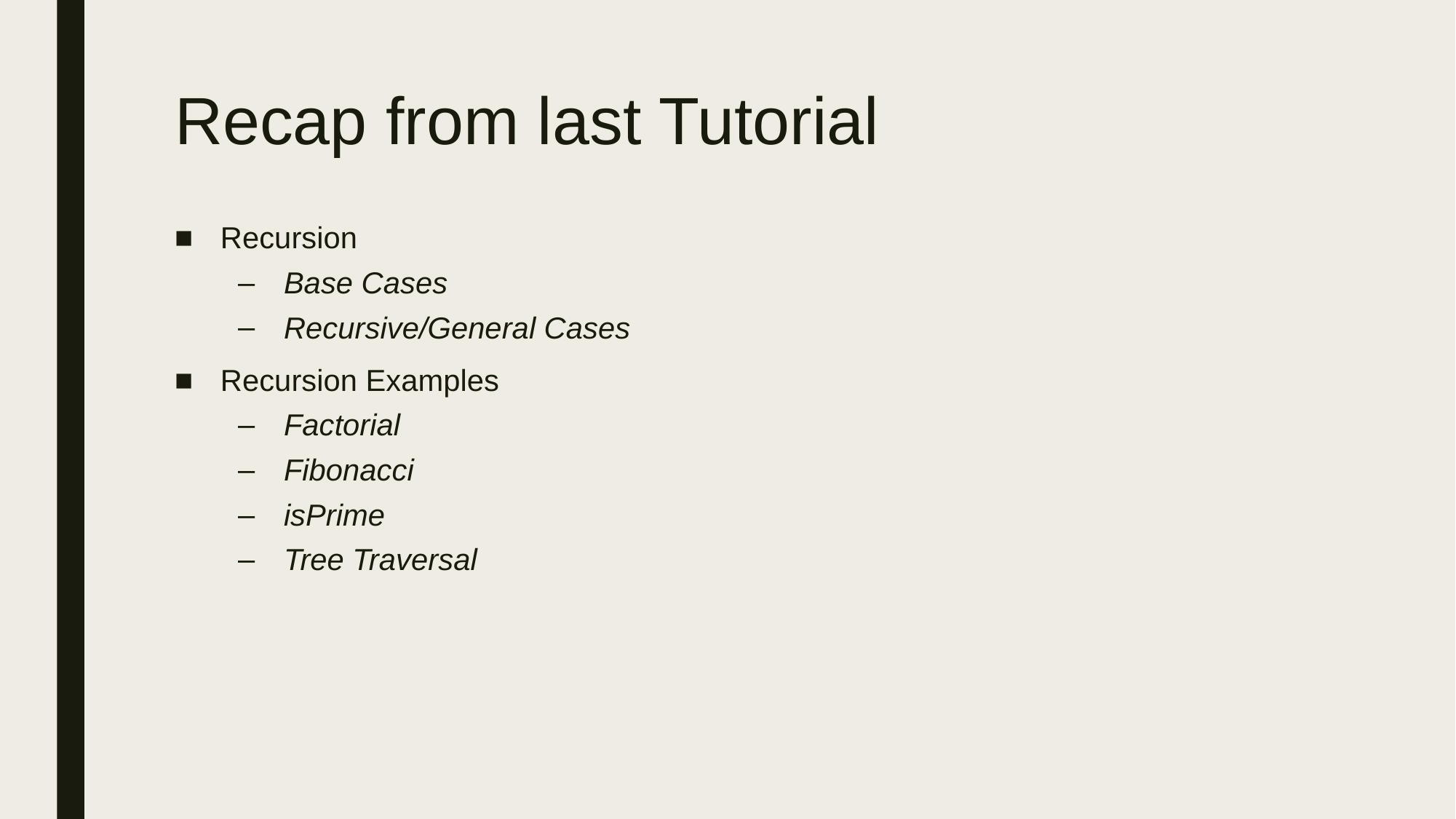

# Recap from last Tutorial
Recursion
Base Cases
Recursive/General Cases
Recursion Examples
Factorial
Fibonacci
isPrime
Tree Traversal